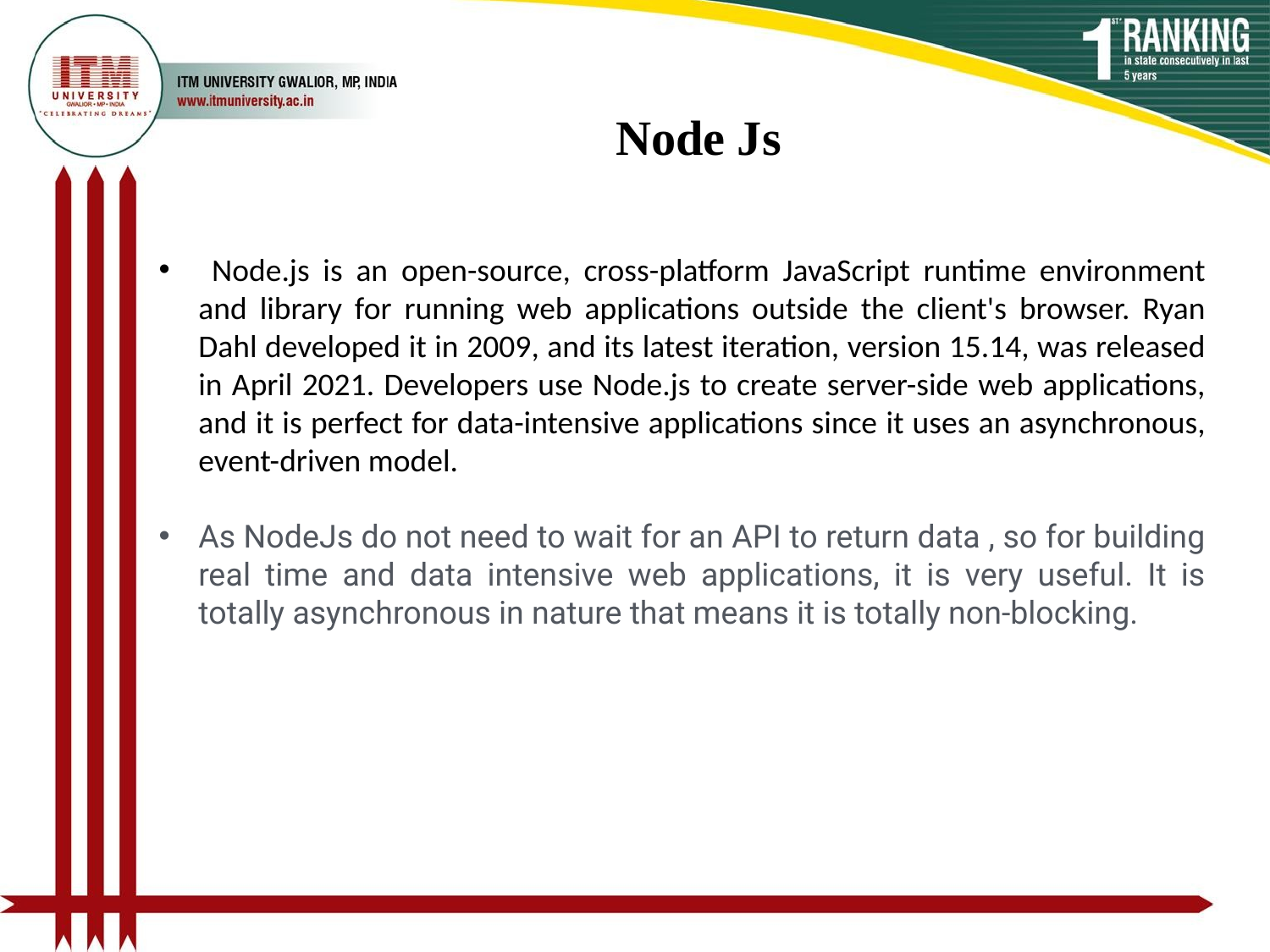

# Node Js

 Node.js is an open-source, cross-platform JavaScript runtime environment and library for running web applications outside the client's browser. Ryan Dahl developed it in 2009, and its latest iteration, version 15.14, was released in April 2021. Developers use Node.js to create server-side web applications, and it is perfect for data-intensive applications since it uses an asynchronous, event-driven model.

As NodeJs do not need to wait for an API to return data , so for building real time and data intensive web applications, it is very useful. It is totally asynchronous in nature that means it is totally non-blocking.